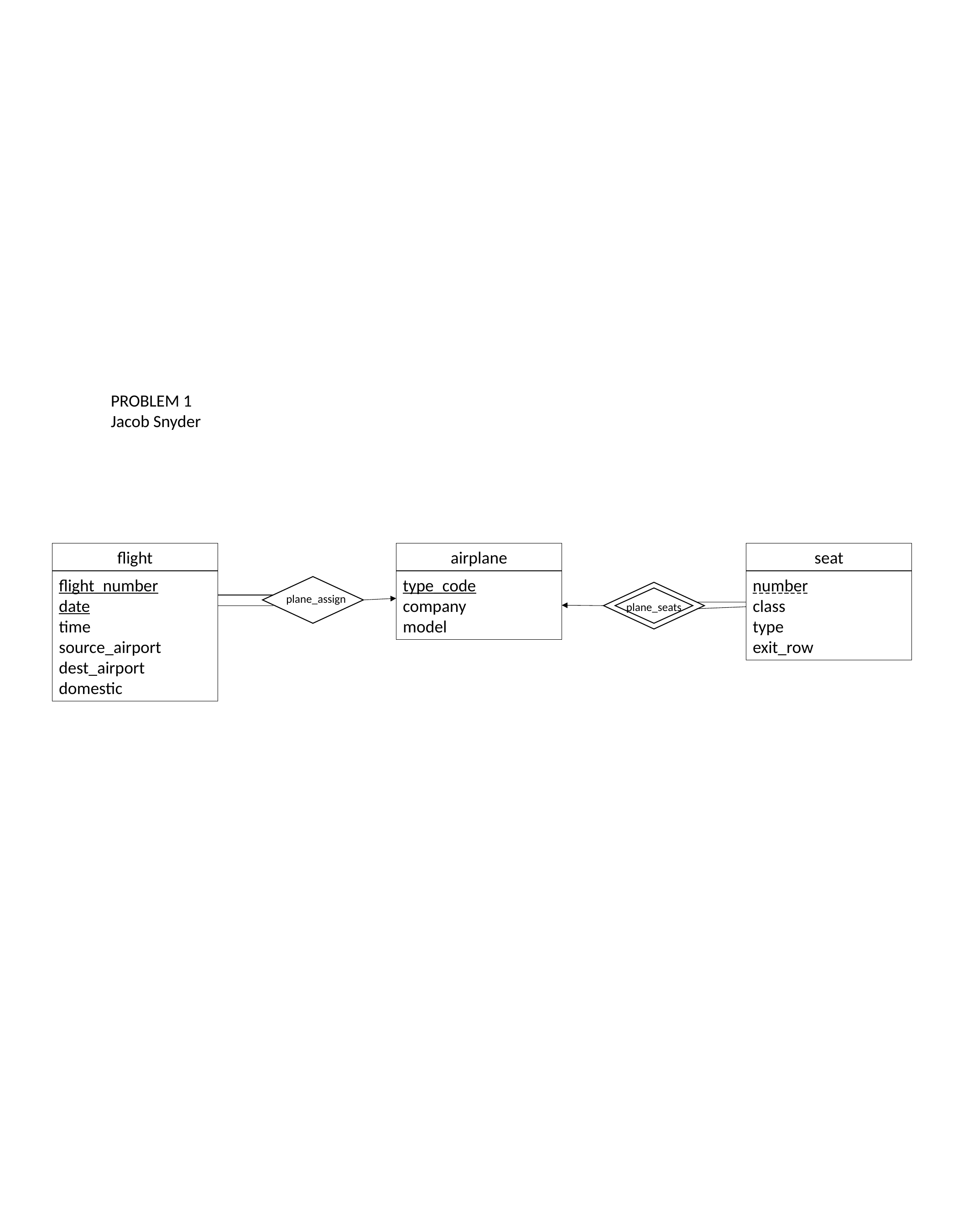

PROBLEM 1
Jacob Snyder
flight
seat
airplane
flight_number
date
time
source_airport
dest_airport
domestic
type_code
company
model
number
class
type
exit_row

plane_assign
plane_seats